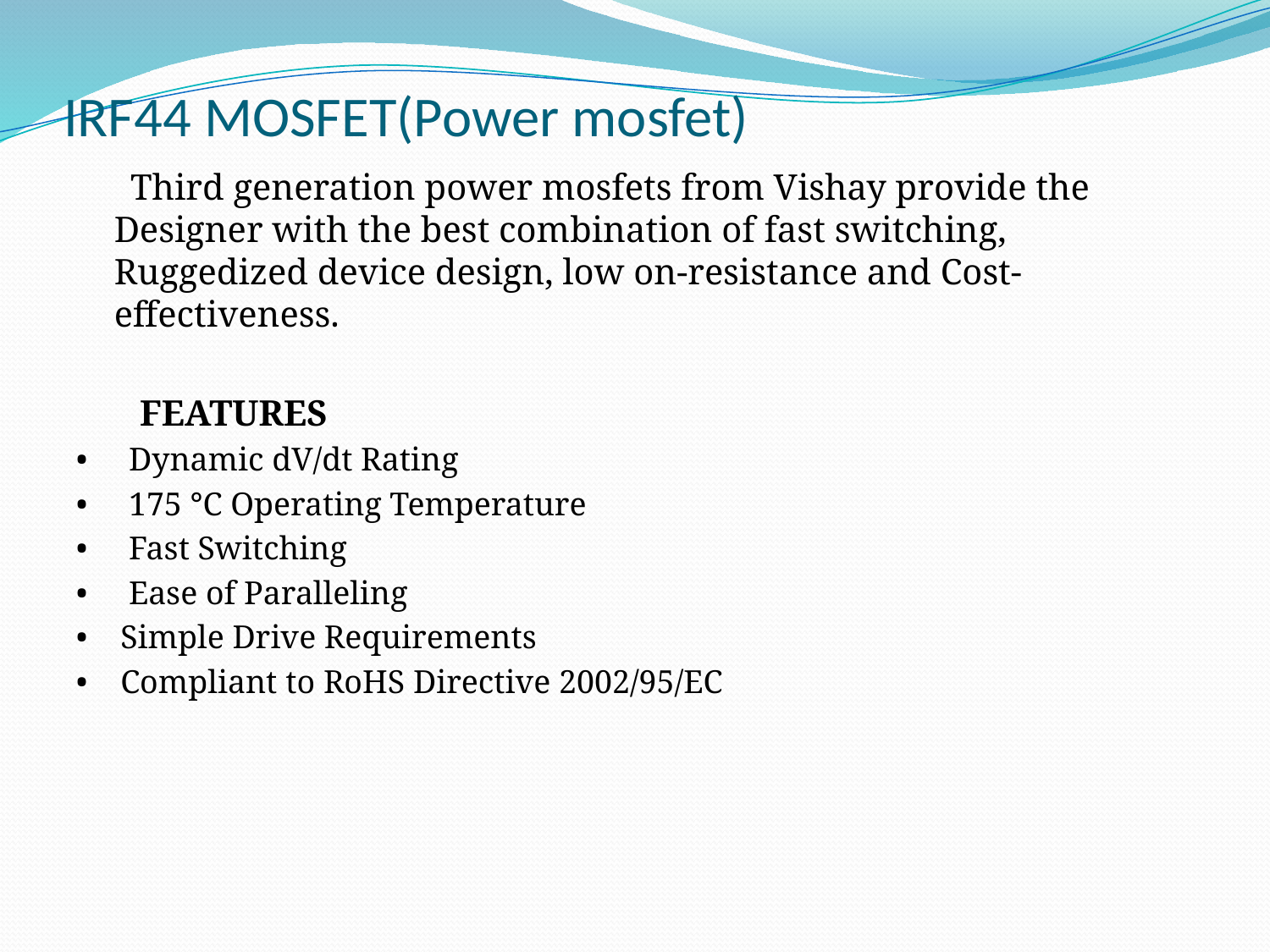

# IRF44 MOSFET(Power mosfet)
      Third generation power mosfets from Vishay provide the Designer with the best combination of fast switching, Ruggedized device design, low on-resistance and Cost-effectiveness.

       FEATURES
•     Dynamic dV/dt Rating
•     175 °C Operating Temperature
•     Fast Switching
•     Ease of Paralleling
•    Simple Drive Requirements
•    Compliant to RoHS Directive 2002/95/EC